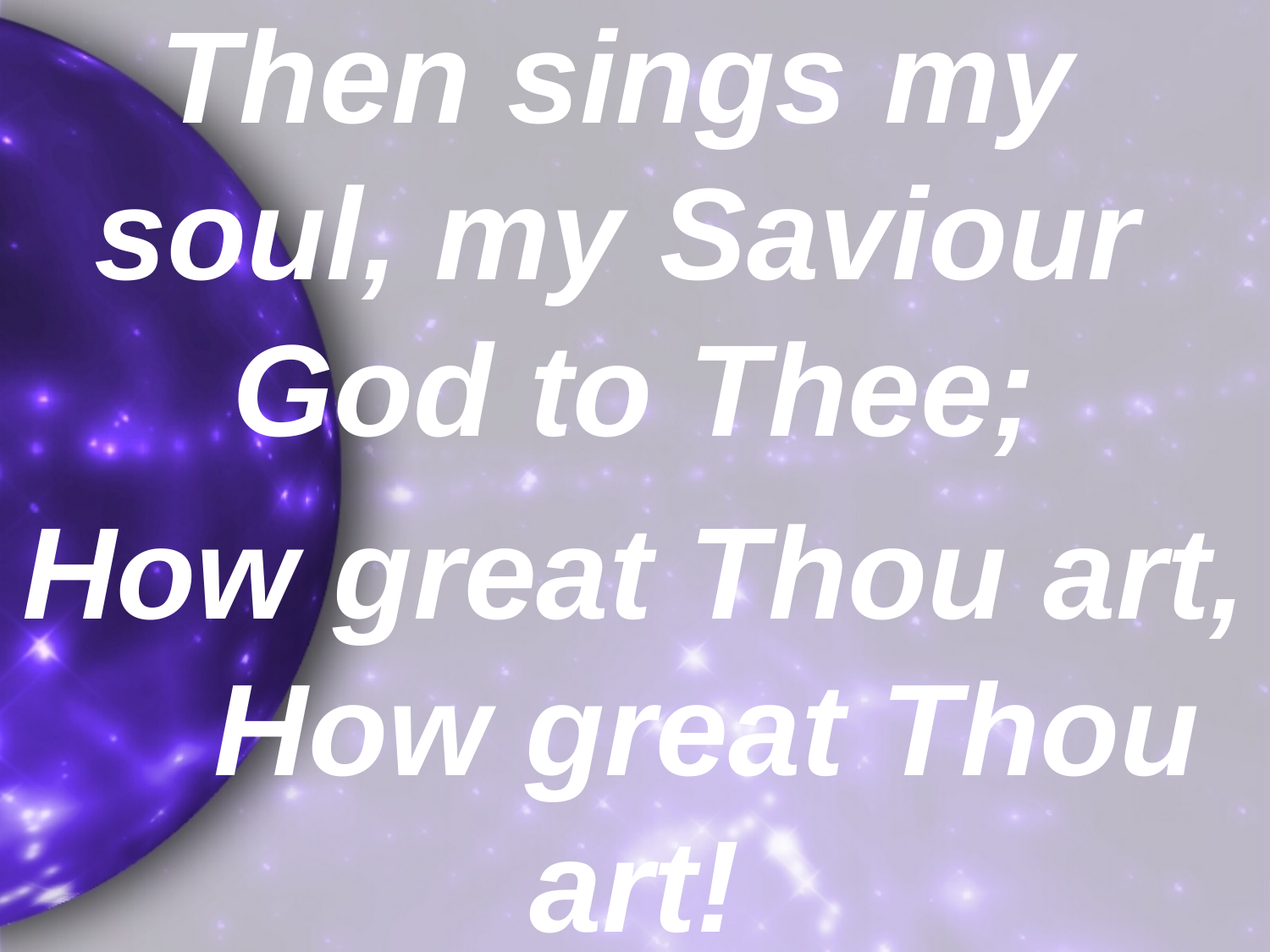

Then sings my  soul, my Saviour  God to Thee;
How great Thou art,     How great Thou art!